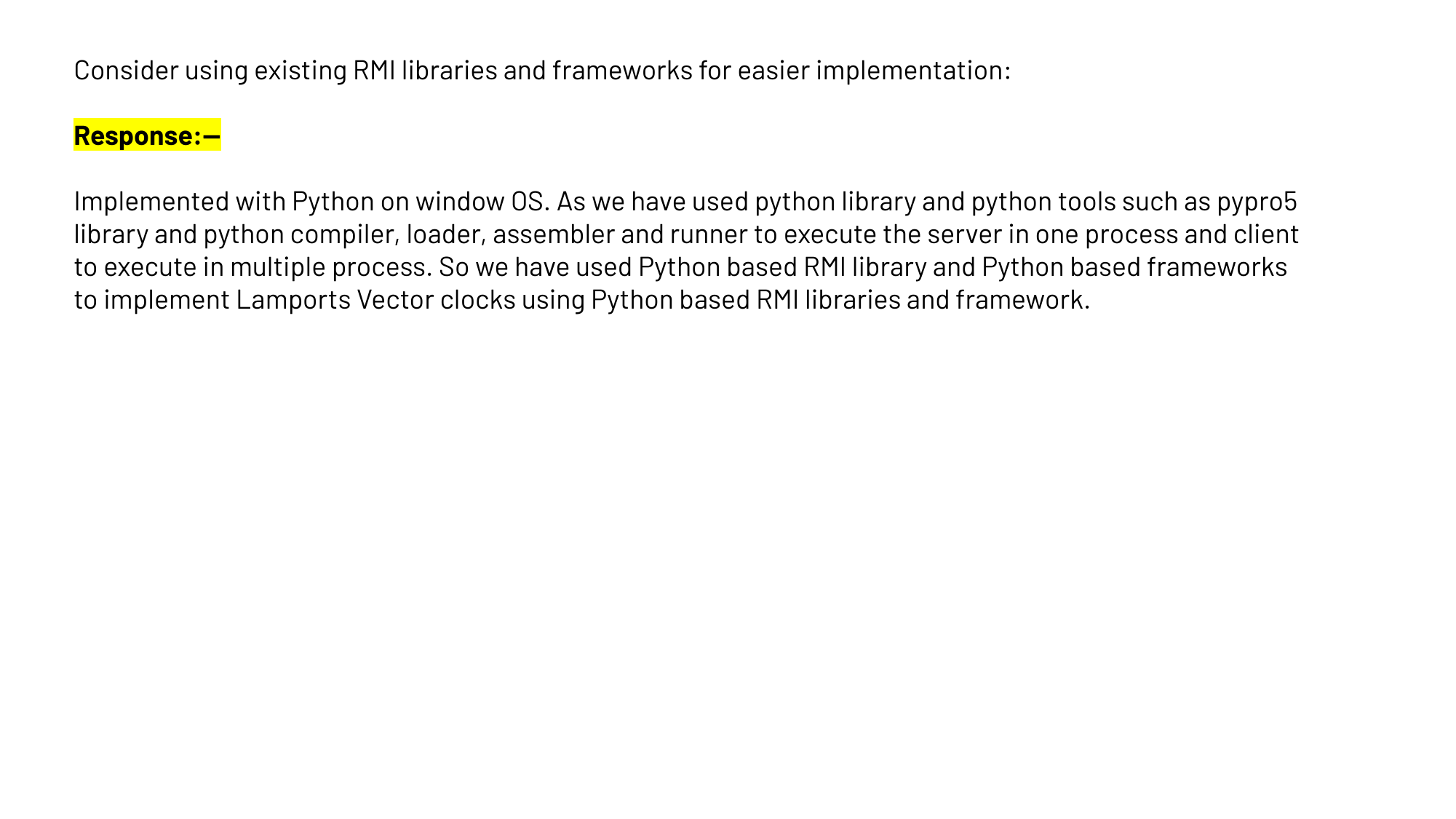

Consider using existing RMI libraries and frameworks for easier implementation:

Response:--

Implemented with Python on window OS. As we have used python library and python tools such as pypro5 library and python compiler, loader, assembler and runner to execute the server in one process and client to execute in multiple process. So we have used Python based RMI library and Python based frameworks to implement Lamports Vector clocks using Python based RMI libraries and framework.